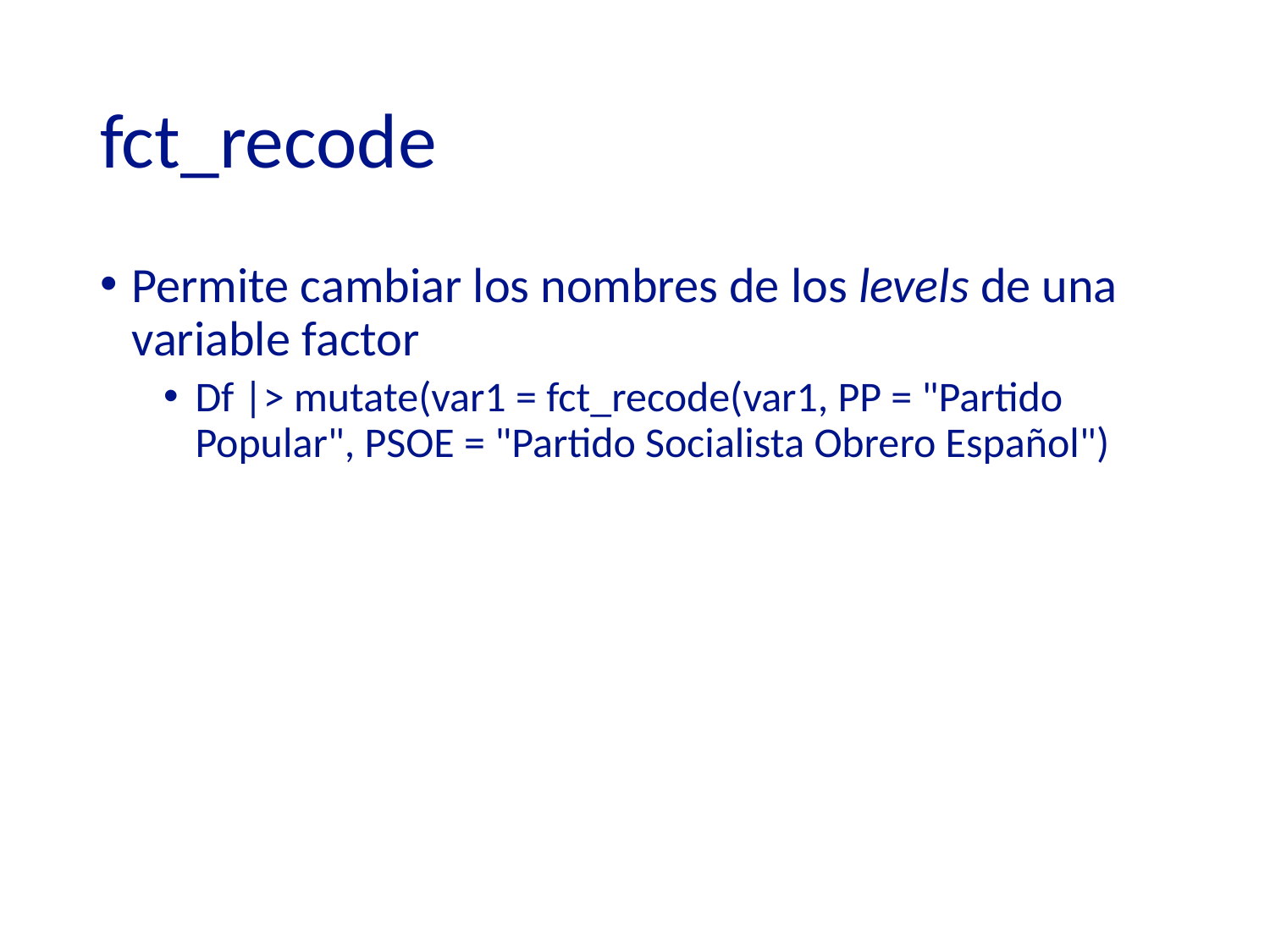

# fct_recode
Permite cambiar los nombres de los levels de una variable factor
Df |> mutate(var1 = fct_recode(var1, PP = "Partido Popular", PSOE = "Partido Socialista Obrero Español")